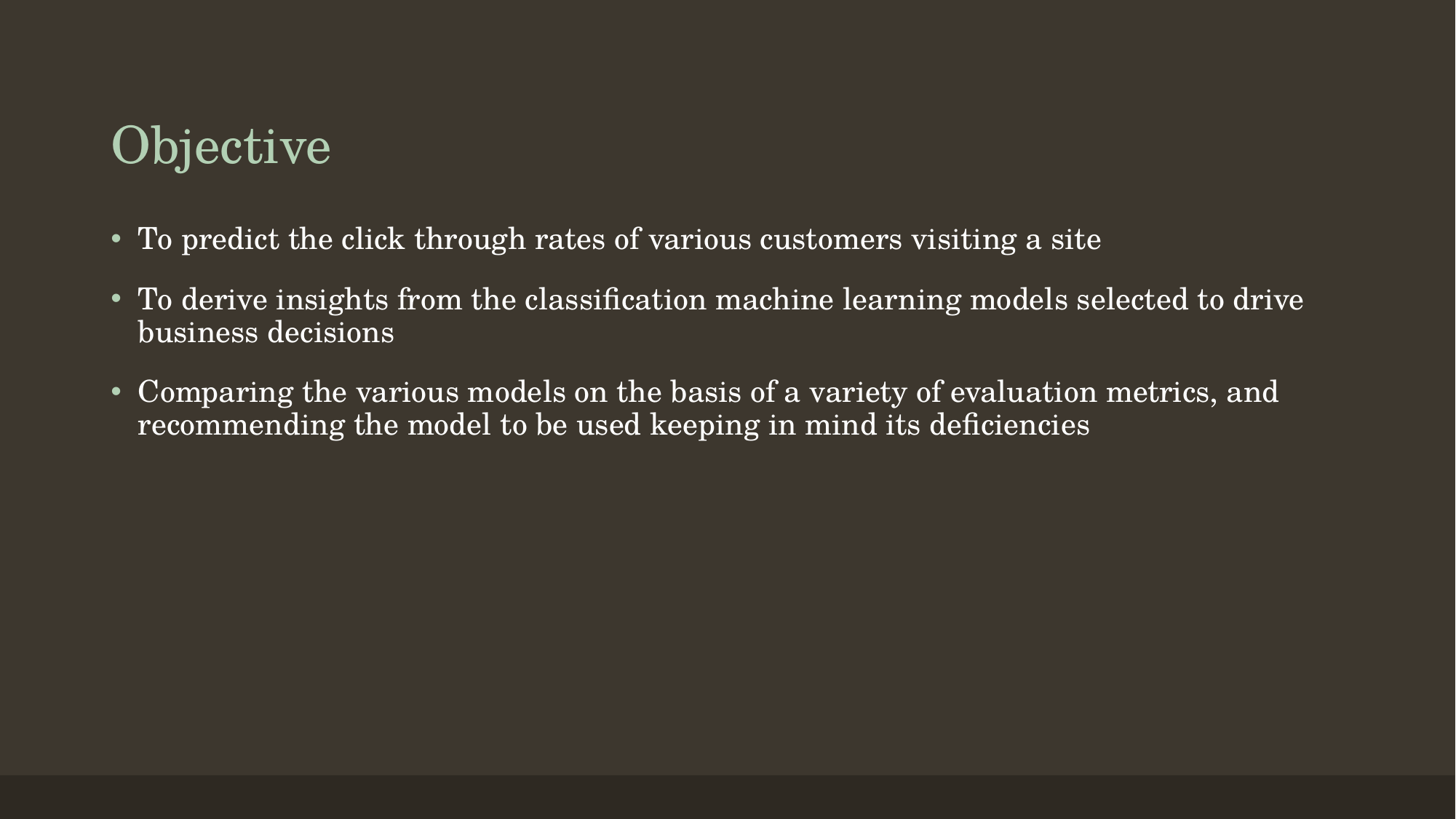

# Objective
To predict the click through rates of various customers visiting a site
To derive insights from the classification machine learning models selected to drive business decisions
Comparing the various models on the basis of a variety of evaluation metrics, and recommending the model to be used keeping in mind its deficiencies